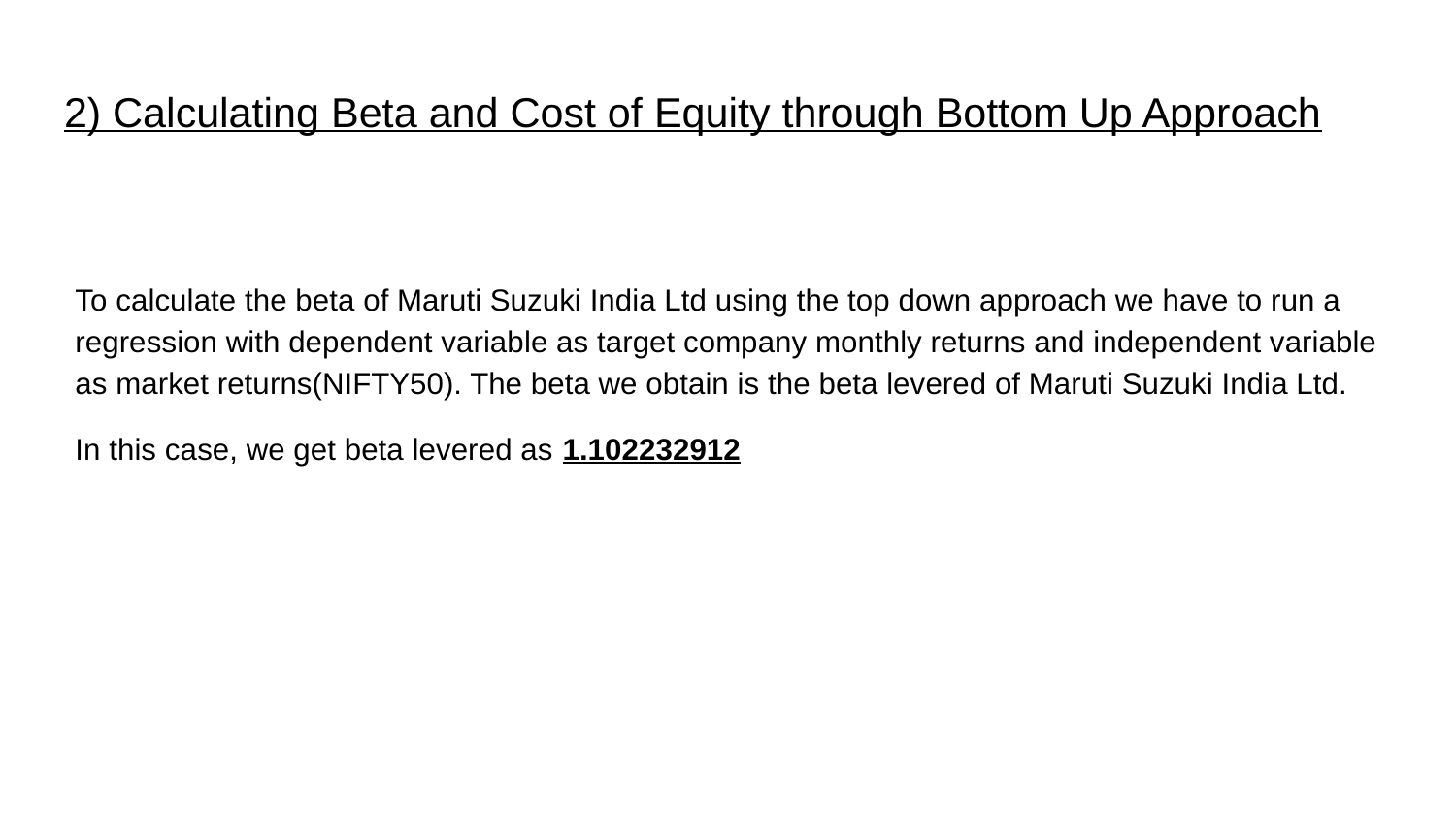

# 2) Calculating Beta and Cost of Equity through Bottom Up Approach

To calculate the beta of Maruti Suzuki India Ltd using the top down approach we have to run a regression with dependent variable as target company monthly returns and independent variable as market returns(NIFTY50). The beta we obtain is the beta levered of Maruti Suzuki India Ltd.
In this case, we get beta levered as 1.102232912